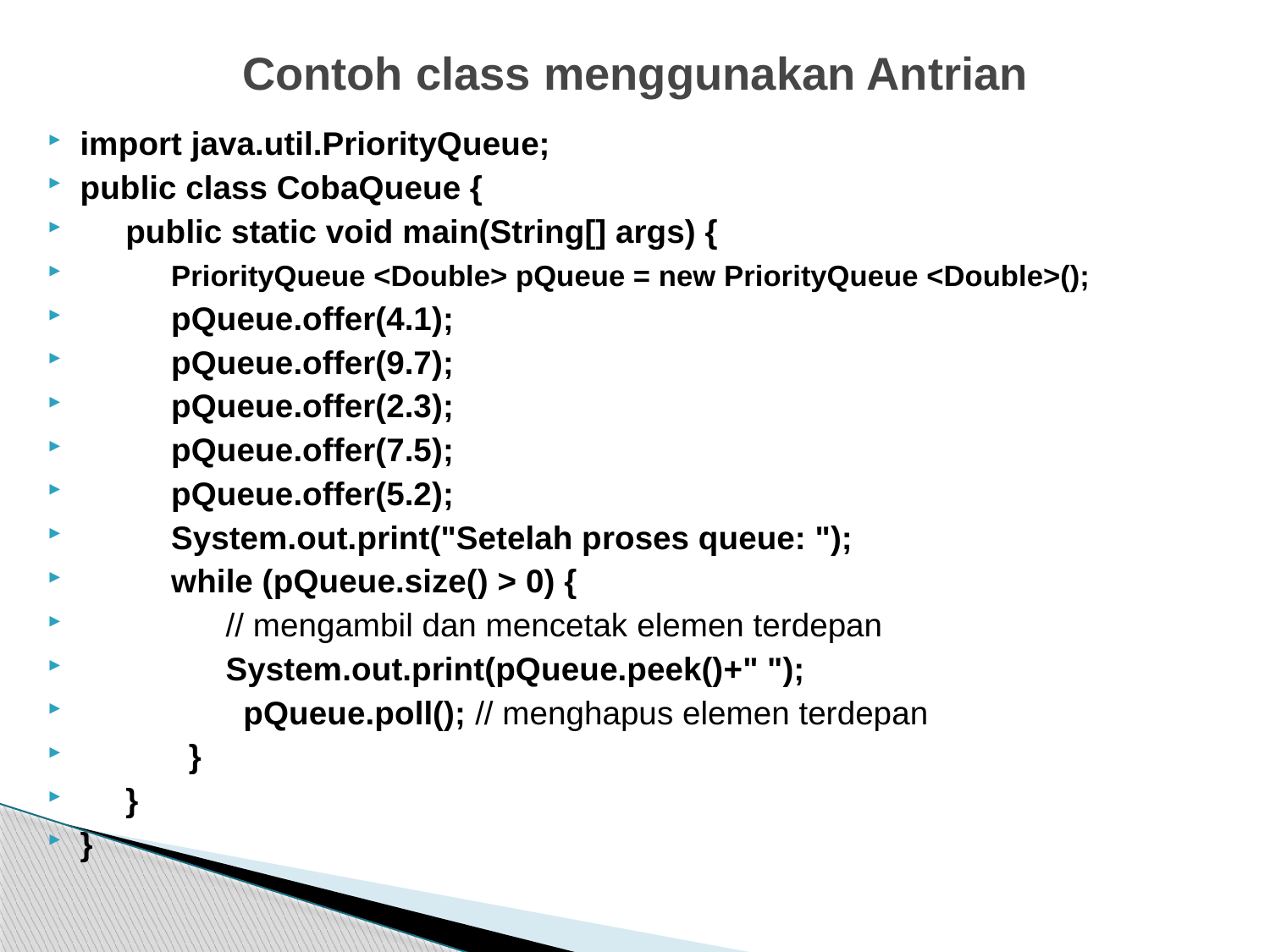

# Contoh class menggunakan Antrian
import java.util.PriorityQueue;
public class CobaQueue {
     public static void main(String[] args) {
          PriorityQueue <Double> pQueue = new PriorityQueue <Double>();
          pQueue.offer(4.1);
          pQueue.offer(9.7);
          pQueue.offer(2.3);
          pQueue.offer(7.5);
          pQueue.offer(5.2);
          System.out.print("Setelah proses queue: ");
          while (pQueue.size() > 0) {
                // mengambil dan mencetak elemen terdepan
                System.out.print(pQueue.peek()+" ");
      	         pQueue.poll(); // menghapus elemen terdepan
   	   }
     }
}